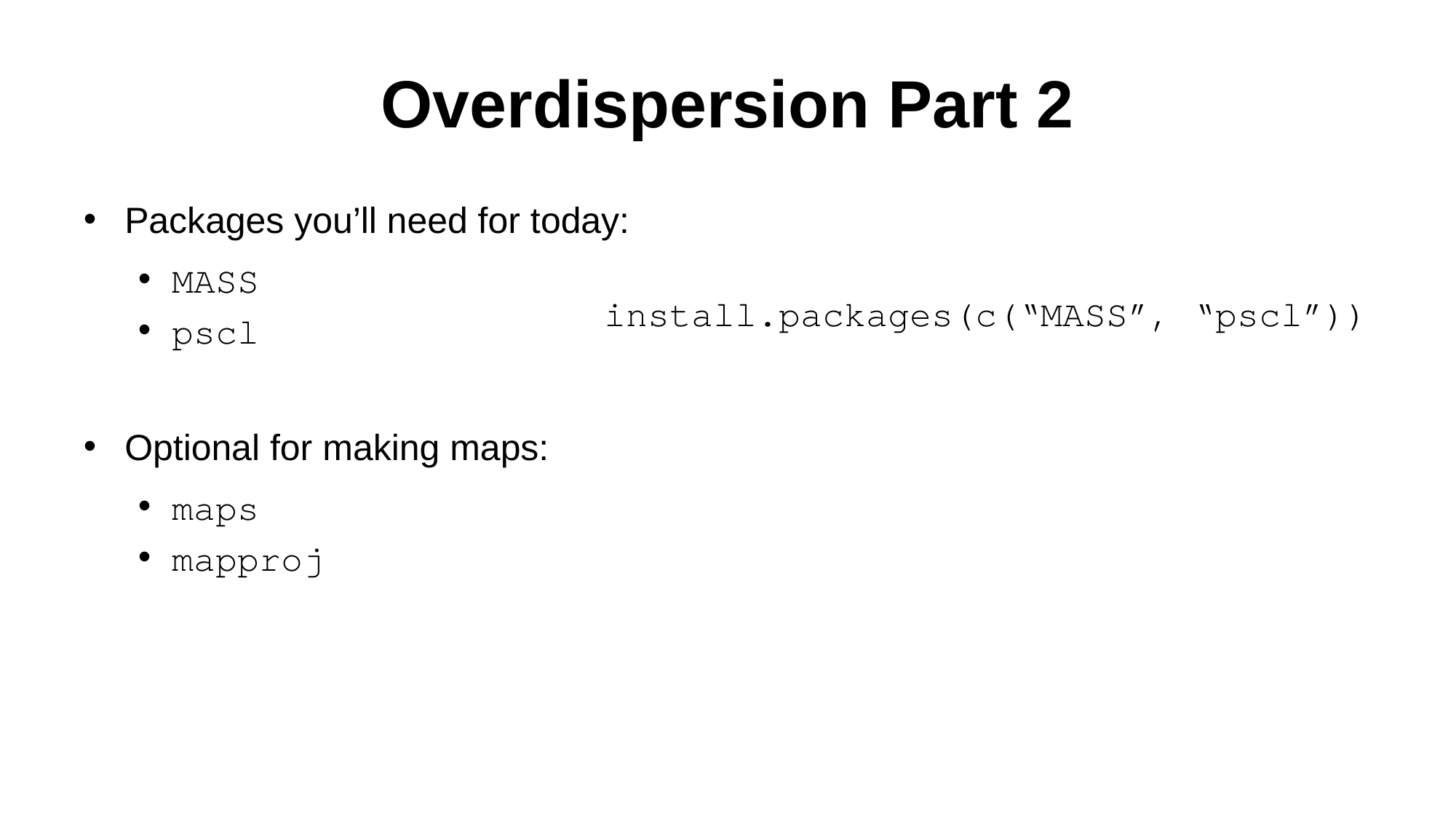

# Overdispersion Part 2
Packages you’ll need for today:
MASS
pscl

Optional for making maps:
maps
mapproj

install.packages(c(“MASS”, “pscl”))